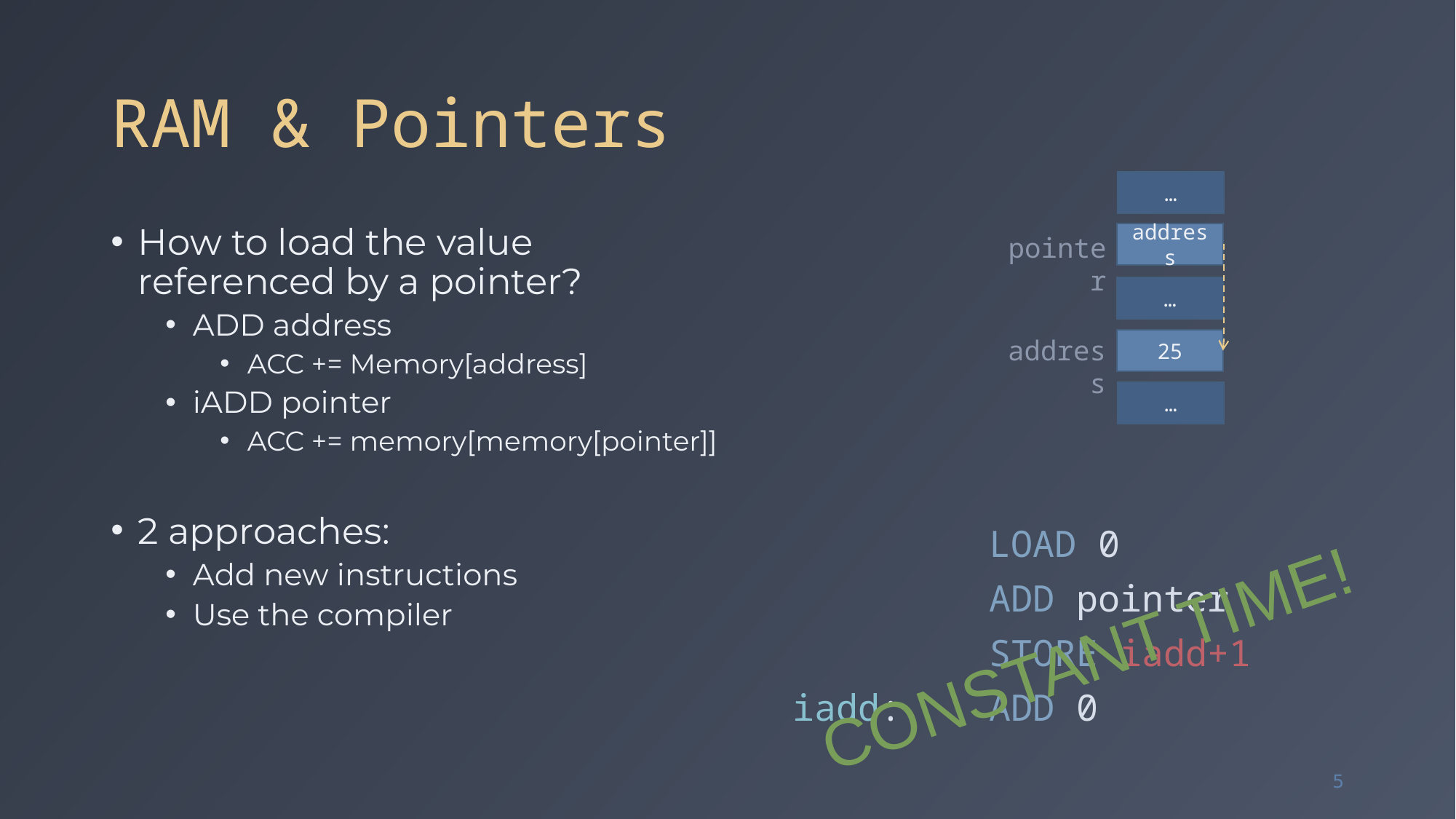

# RAM & Pointers
…
How to load the value referenced by a pointer?
ADD address
ACC += Memory[address]
iADD pointer
ACC += memory[memory[pointer]]

2 approaches:
Add new instructions
Use the compiler
address
pointer
…
address
25
…
         LOAD 0
         ADD pointer
         STORE iadd+1
iadd:    ADD 0

 CONSTANT TIME!
5